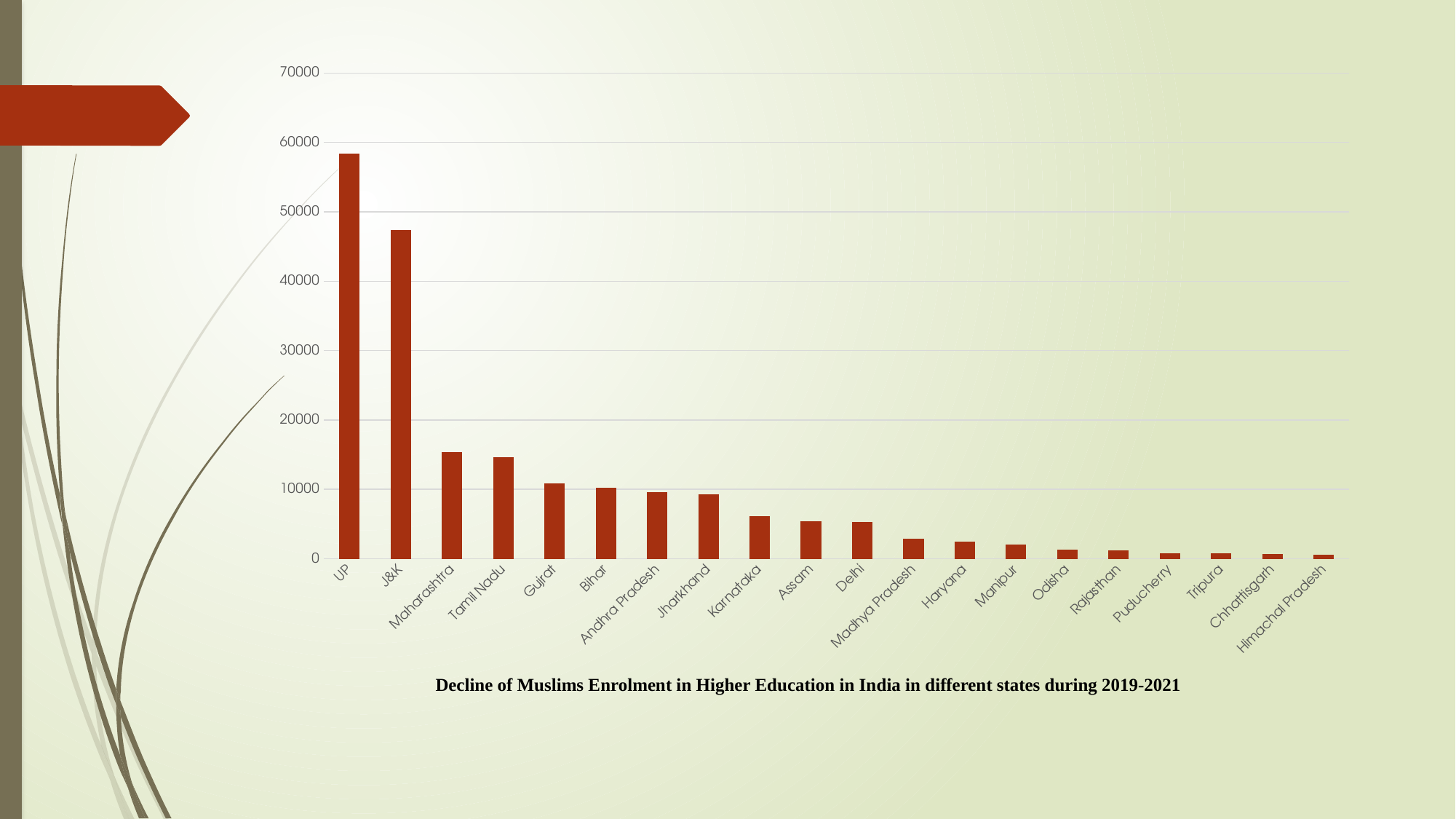

### Chart

| Category |  |
|---|---|
| UP | 58365.0 |
| J&K | 47334.0 |
| Maharashtra | 15424.0 |
| Tamil Nadu | 14593.0 |
| Gujrat | 10909.0 |
| Bihar | 10208.0 |
| Andhra Pradesh | 9644.0 |
| Jharkhand | 9263.0 |
| Karnataka | 6153.0 |
| Assam | 5424.0 |
| Delhi | 5271.0 |
| Madhya Pradesh | 2862.0 |
| Haryana | 2432.0 |
| Manipur | 2049.0 |
| Odisha | 1359.0 |
| Rajasthan | 1193.0 |
| Puducherry | 785.0 |
| Tripura | 768.0 |
| Chhattisgarh | 691.0 |
| Himachal Pradesh | 588.0 |
Decline of Muslims Enrolment in Higher Education in India in different states during 2019-2021